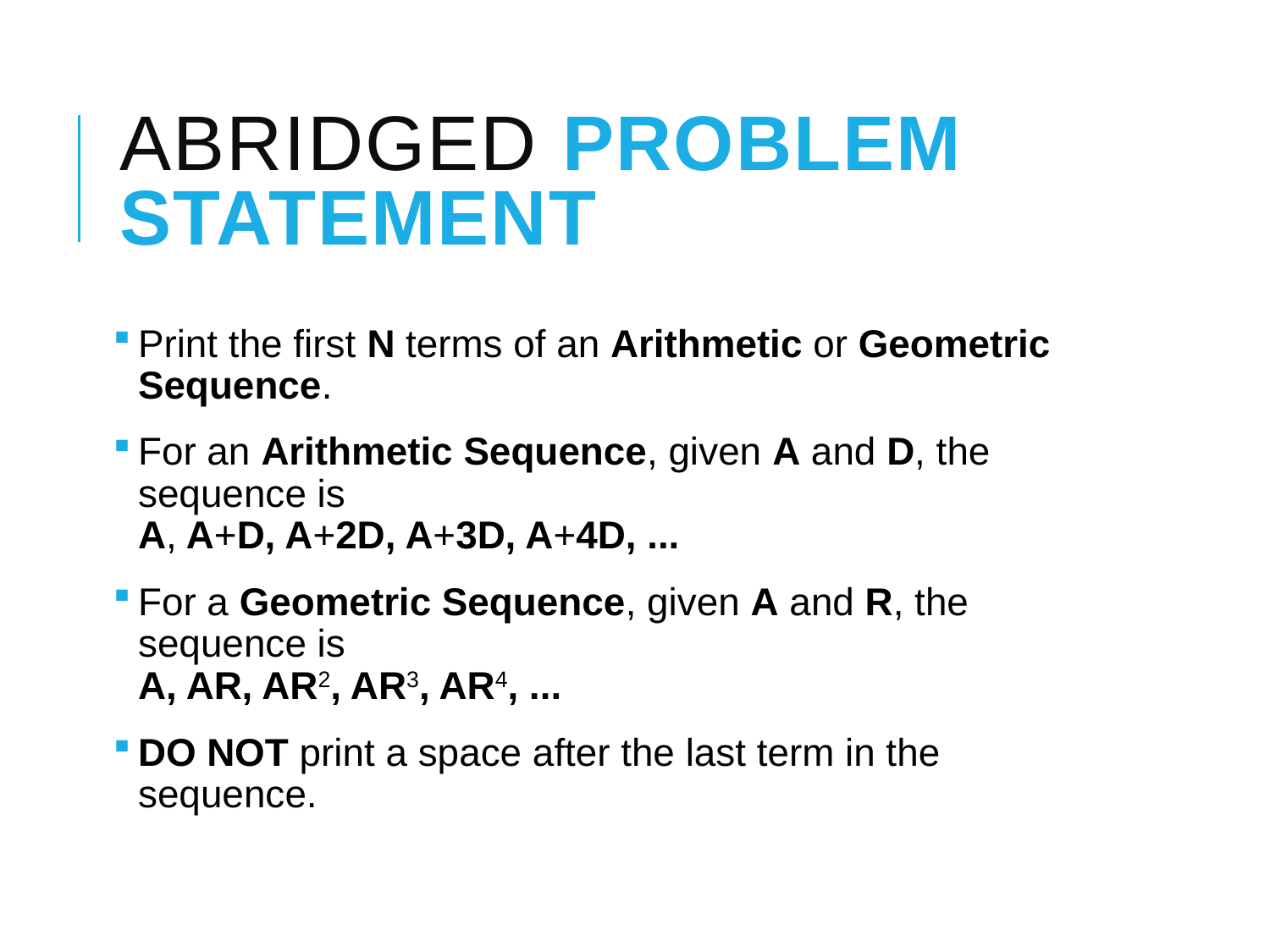

# Abridged Problem Statement
Print the first N terms of an Arithmetic or Geometric Sequence.
For an Arithmetic Sequence, given A and D, the sequence is
A, A+D, A+2D, A+3D, A+4D, ...
For a Geometric Sequence, given A and R, the sequence is
A, AR, AR2, AR3, AR4, ...
DO NOT print a space after the last term in the sequence.